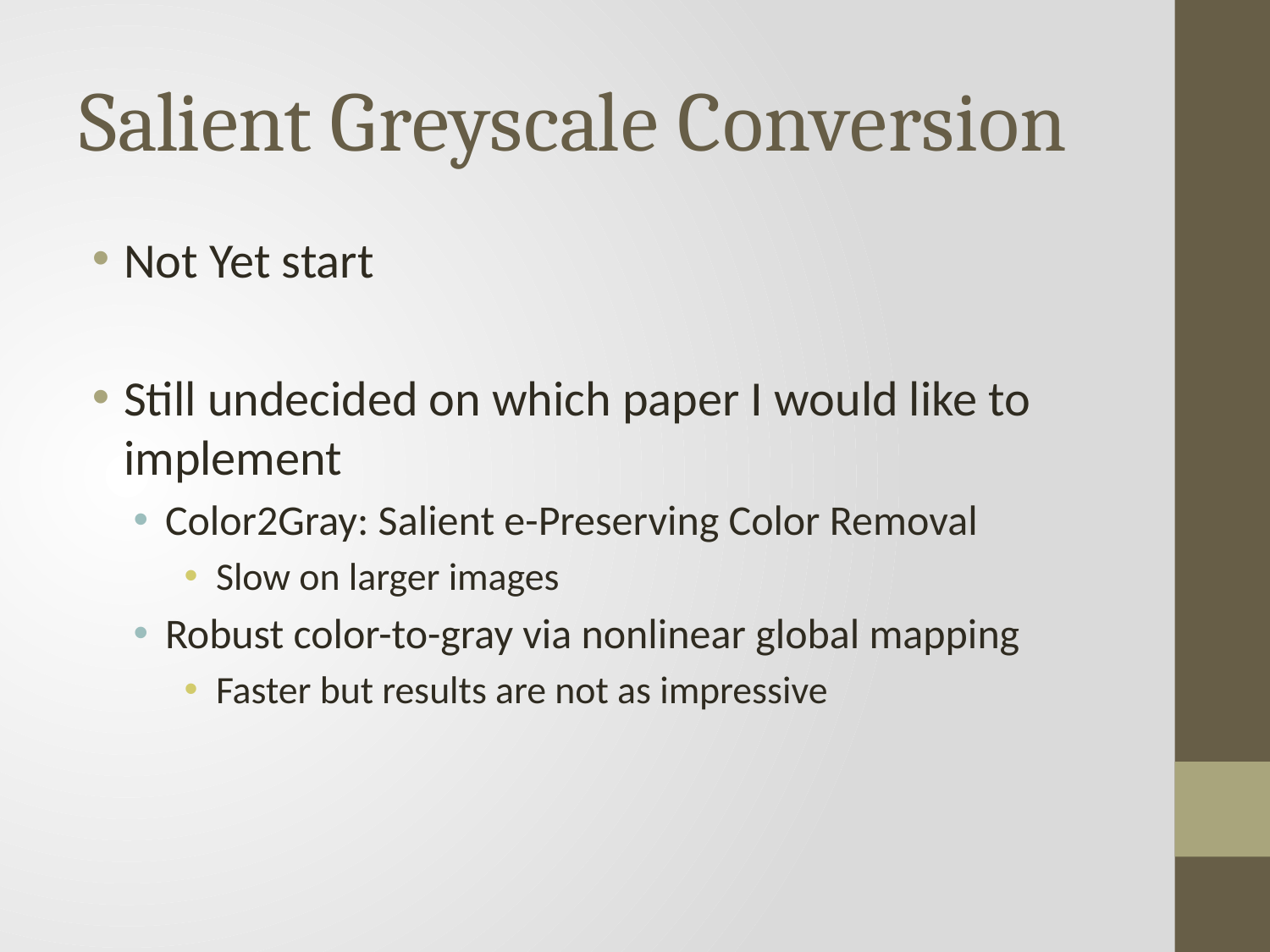

# Salient Greyscale Conversion
Not Yet start

Still undecided on which paper I would like to implement
Color2Gray: Salient e-Preserving Color Removal
Slow on larger images
Robust color-to-gray via nonlinear global mapping
Faster but results are not as impressive